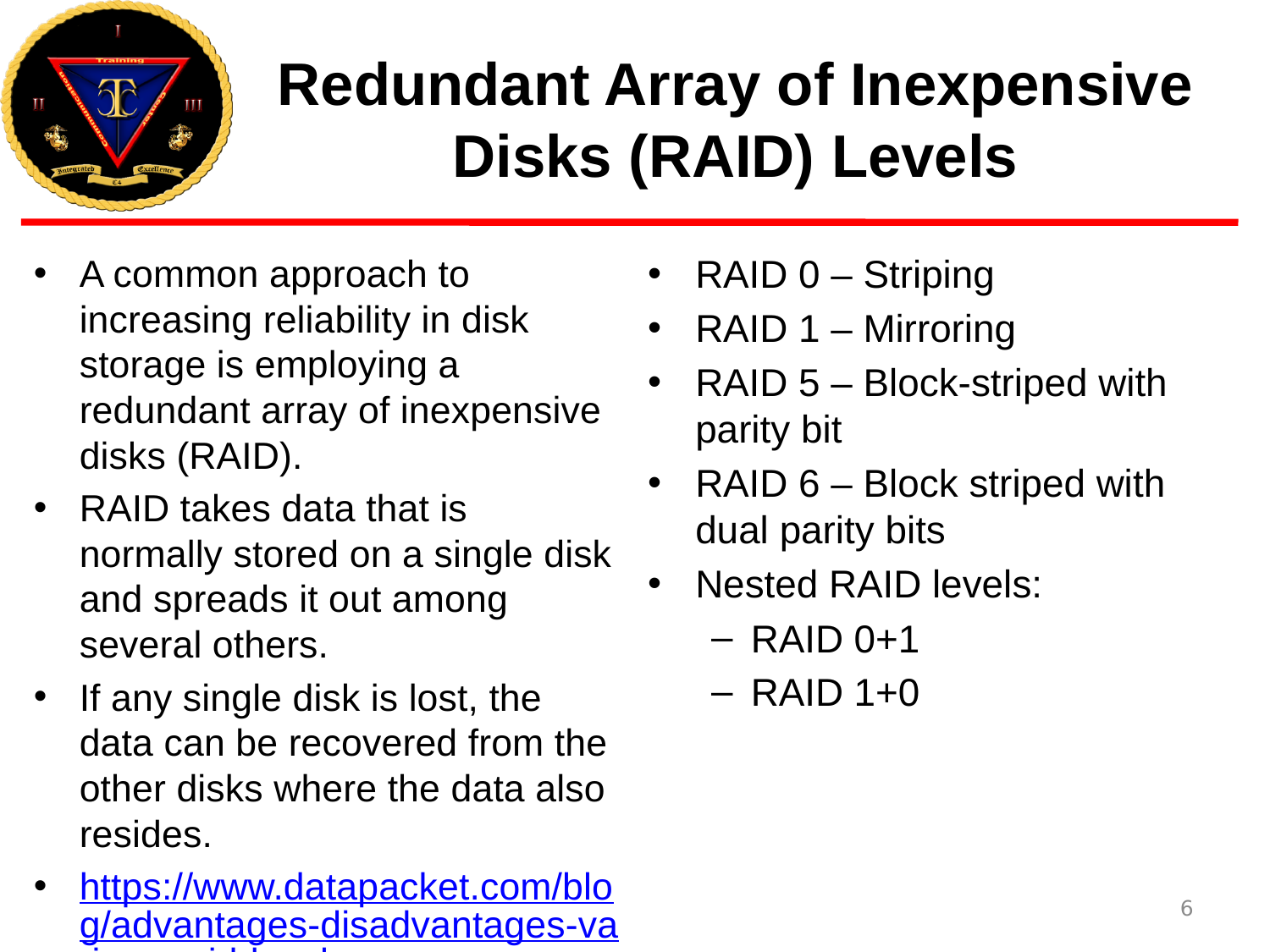

# Redundant Array of Inexpensive Disks (RAID) Levels
A common approach to increasing reliability in disk storage is employing a redundant array of inexpensive disks (RAID).
RAID takes data that is normally stored on a single disk and spreads it out among several others.
If any single disk is lost, the data can be recovered from the other disks where the data also resides.
https://www.datapacket.com/blog/advantages-disadvantages-various-raid-levels

RAID 0 – Striping
RAID 1 – Mirroring
RAID 5 – Block-striped with parity bit
RAID 6 – Block striped with dual parity bits
Nested RAID levels:
RAID 0+1
RAID 1+0
6